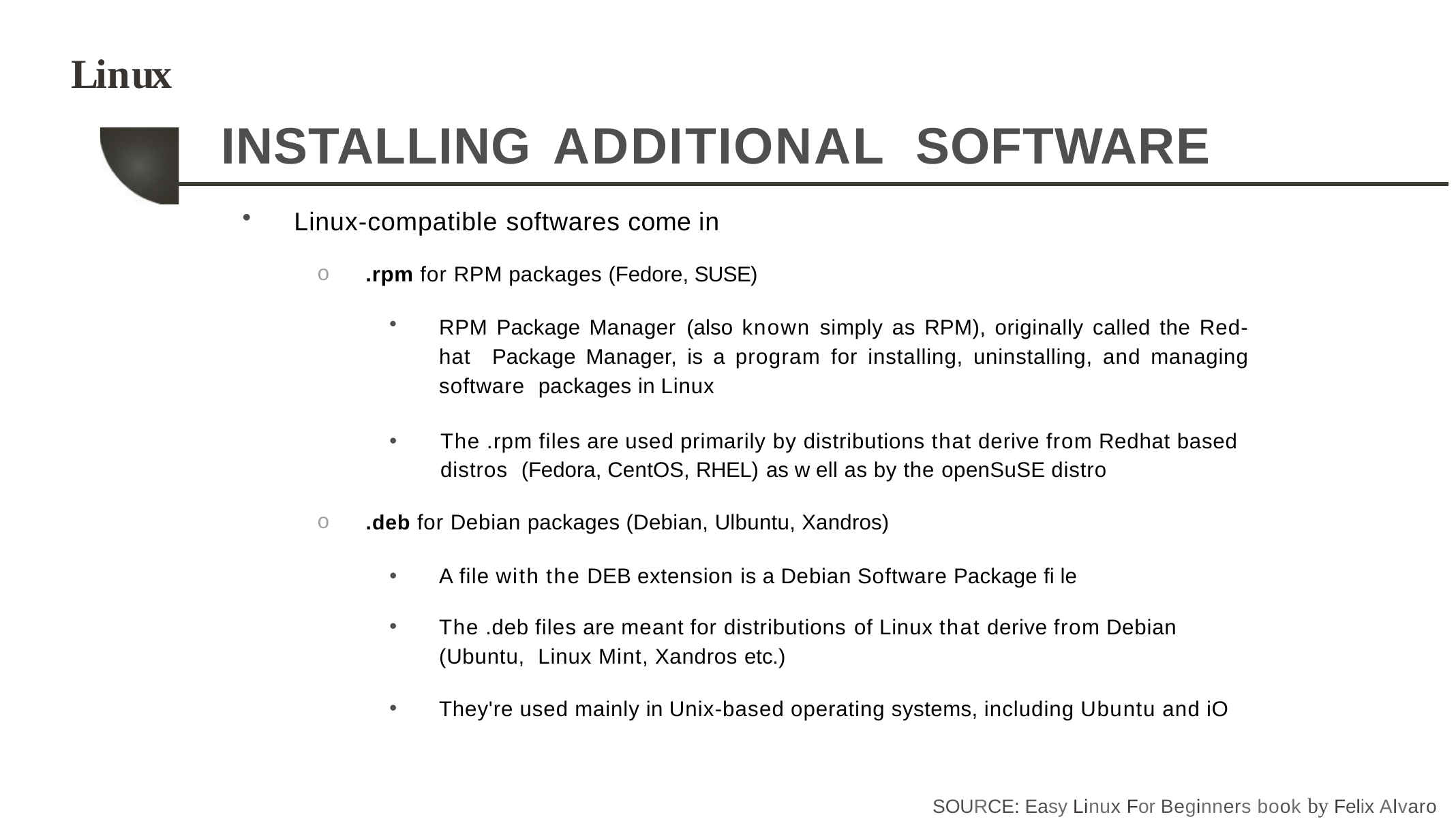

# Linux
INSTALLING ADDITIONAL	SOFTWARE
Linux-compatible softwares come in
.rpm for RPM packages (Fedore, SUSE)

RPM Package Manager (also known simply as RPM), originally called the Red-hat  Package Manager, is a program for installing, uninstalling, and managing software  packages in Linux

The .rpm files are used primarily by distributions that derive from Redhat based distros  (Fedora, CentOS, RHEL) as w ell as by the openSuSE distro

.deb for Debian packages (Debian, Ulbuntu, Xandros)

A file with the DEB extension is a Debian Software Package fi le
The .deb files are meant for distributions of Linux that derive from Debian (Ubuntu,  Linux Mint, Xandros etc.)

They're used mainly in Unix-based operating systems, including Ubuntu and iO

SOURCE: Easy Linux For Beginners book by Felix Alvaro